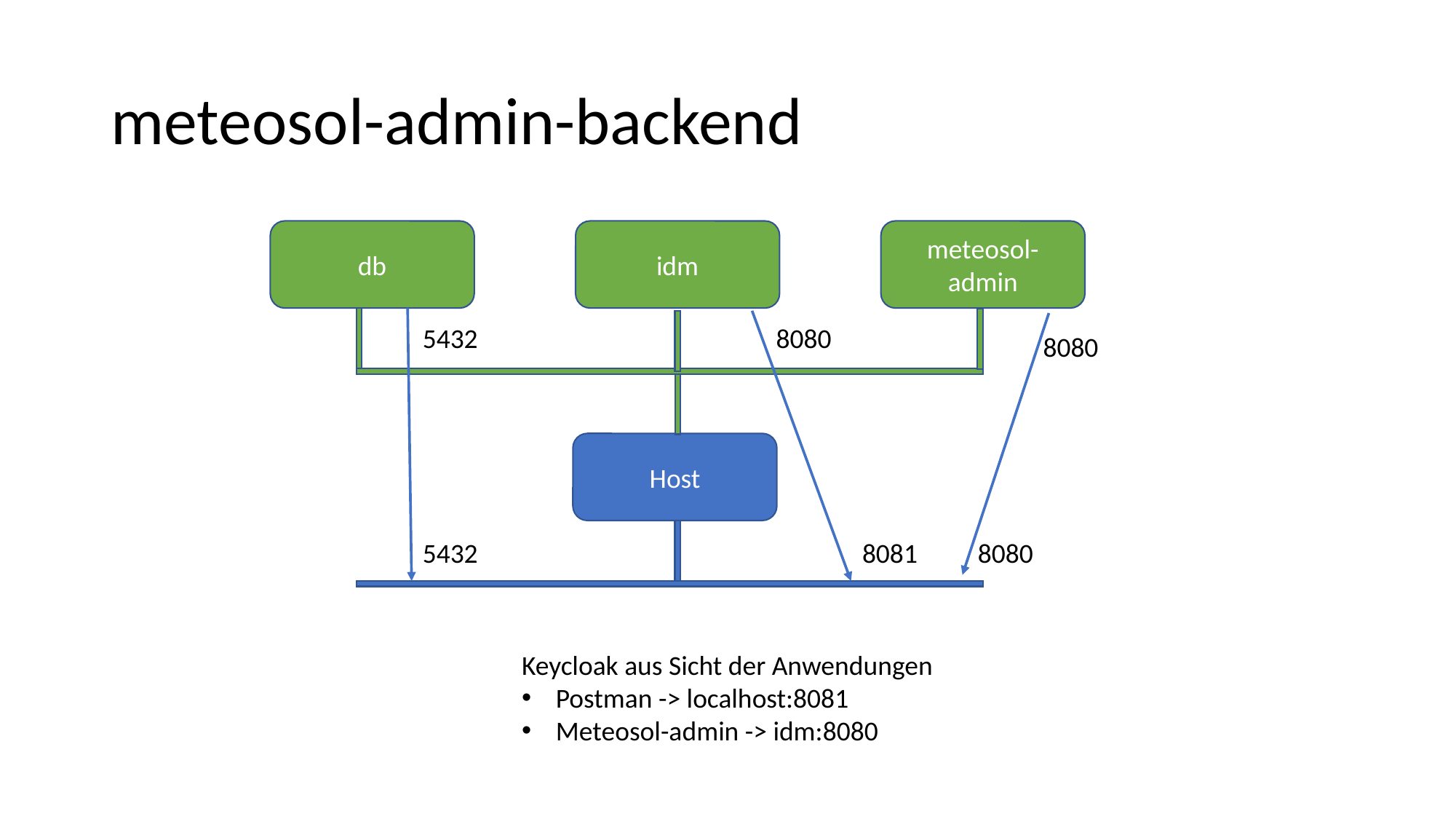

# meteosol-admin-backend
meteosol-admin
db
idm
5432
8080
8080

Host
5432
8081
8080

Keycloak aus Sicht der Anwendungen
Postman -> localhost:8081
Meteosol-admin -> idm:8080